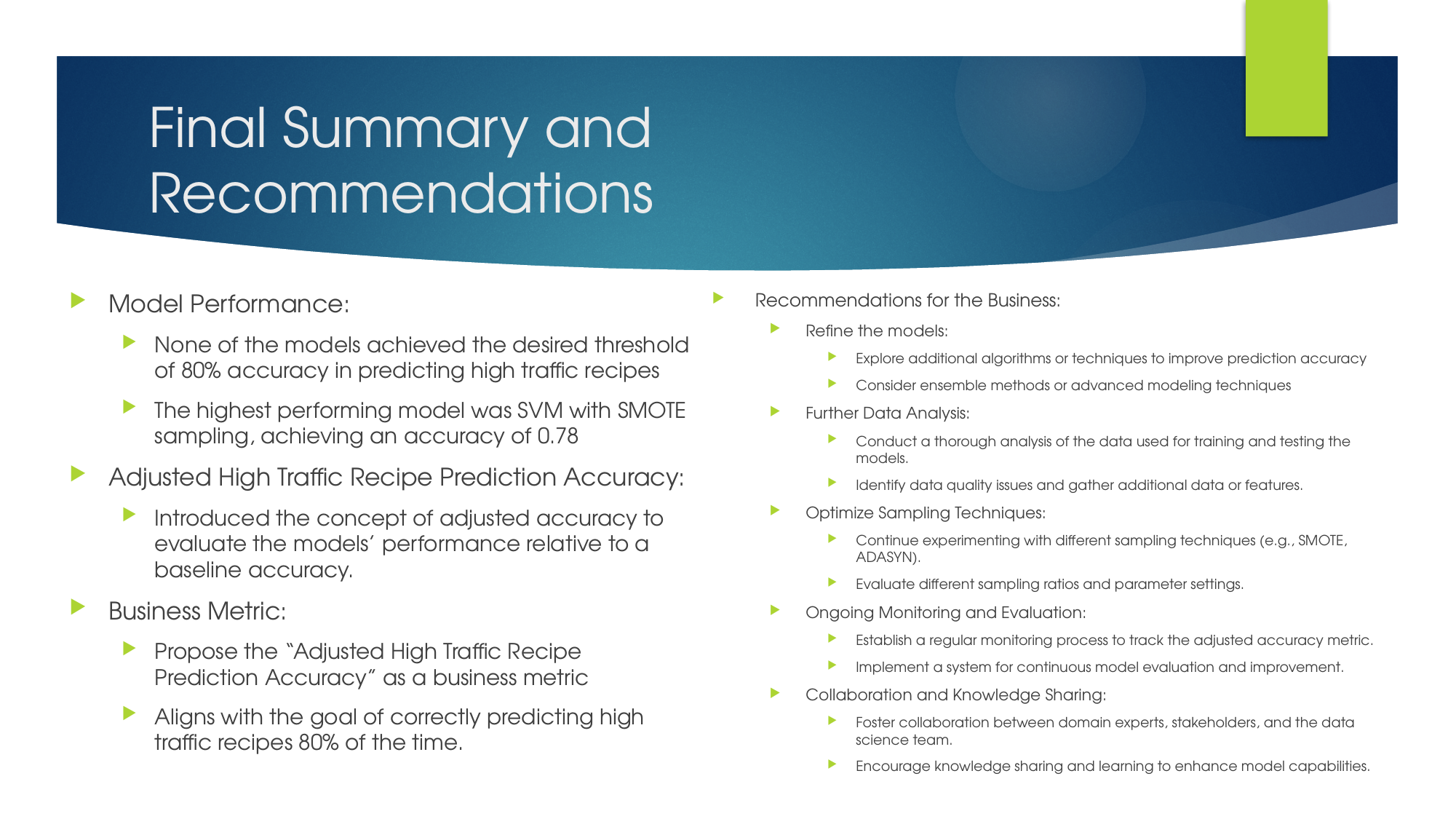

# Final Summary and Recommendations
Model Performance:
None of the models achieved the desired threshold of 80% accuracy in predicting high traffic recipes
The highest performing model was SVM with SMOTE sampling, achieving an accuracy of 0.78
Adjusted High Traffic Recipe Prediction Accuracy:
Introduced the concept of adjusted accuracy to evaluate the models’ performance relative to a baseline accuracy.
Business Metric:
Propose the “Adjusted High Traffic Recipe Prediction Accuracy” as a business metric
Aligns with the goal of correctly predicting high traffic recipes 80% of the time.
Recommendations for the Business:
Refine the models:
Explore additional algorithms or techniques to improve prediction accuracy
Consider ensemble methods or advanced modeling techniques
Further Data Analysis:
Conduct a thorough analysis of the data used for training and testing the models.
Identify data quality issues and gather additional data or features.
Optimize Sampling Techniques:
Continue experimenting with different sampling techniques (e.g., SMOTE, ADASYN).
Evaluate different sampling ratios and parameter settings.
Ongoing Monitoring and Evaluation:
Establish a regular monitoring process to track the adjusted accuracy metric.
Implement a system for continuous model evaluation and improvement.
Collaboration and Knowledge Sharing:
Foster collaboration between domain experts, stakeholders, and the data science team.
Encourage knowledge sharing and learning to enhance model capabilities.